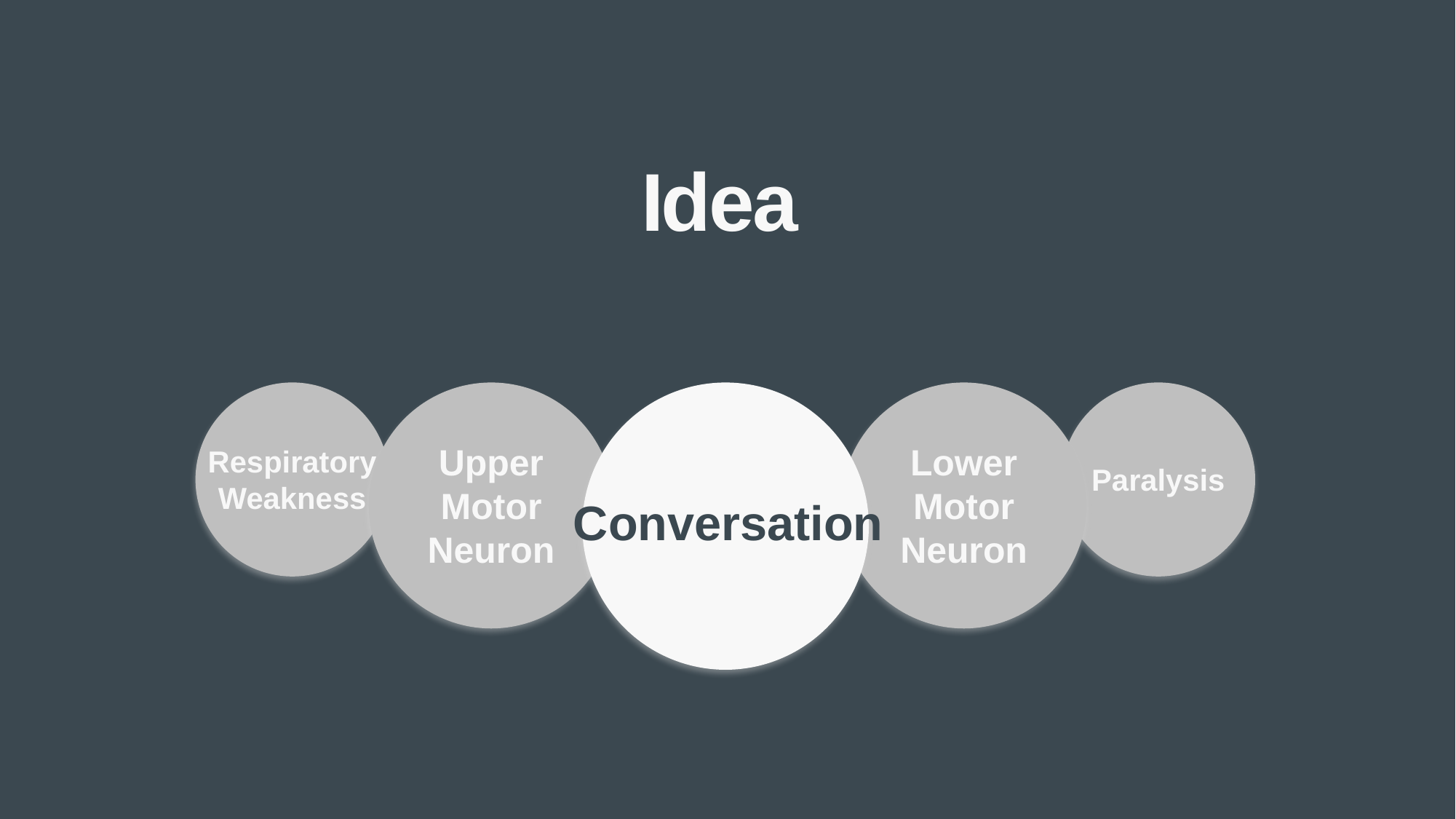

Idea

Upper
Motor
Neuron
Lower
Motor
Neuron
Respiratory
Weakness
Paralysis
Conversation